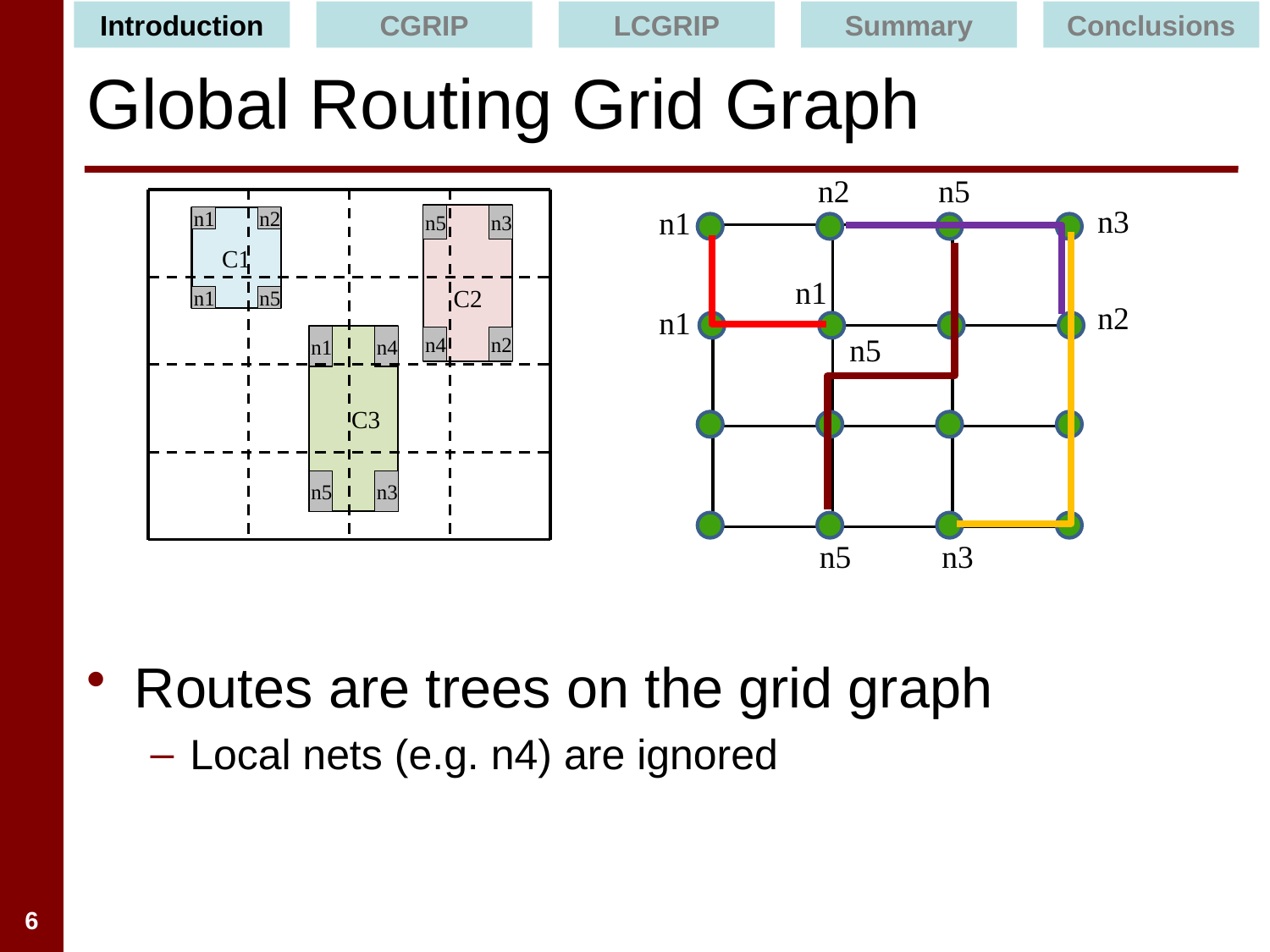

Introduction
CGRIP
LCGRIP
Summary
Conclusions
# Global Routing Grid Graph
n2
n5
n3
n1

C2
n5
n3
C1
n1
n2

n1
n1
n5
n2
n1

n5
    C3
n1
n4
n4
n2

n5
n3

n5
n3
Routes are trees on the grid graph
Local nets (e.g. n4) are ignored